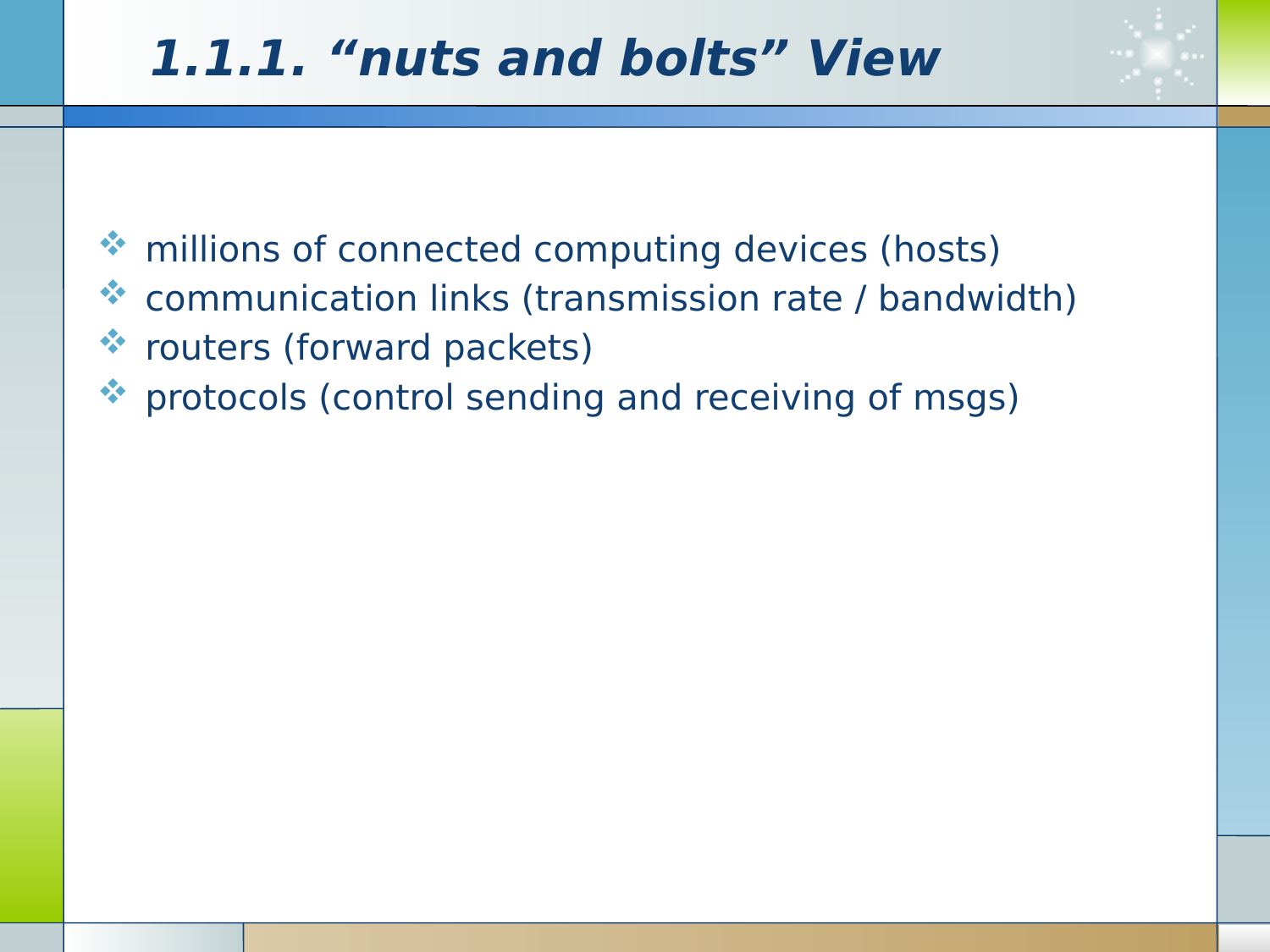

# 1.1.1. “nuts and bolts” View

millions of connected computing devices (hosts)
communication links (transmission rate / bandwidth)
routers (forward packets)
protocols (control sending and receiving of msgs)